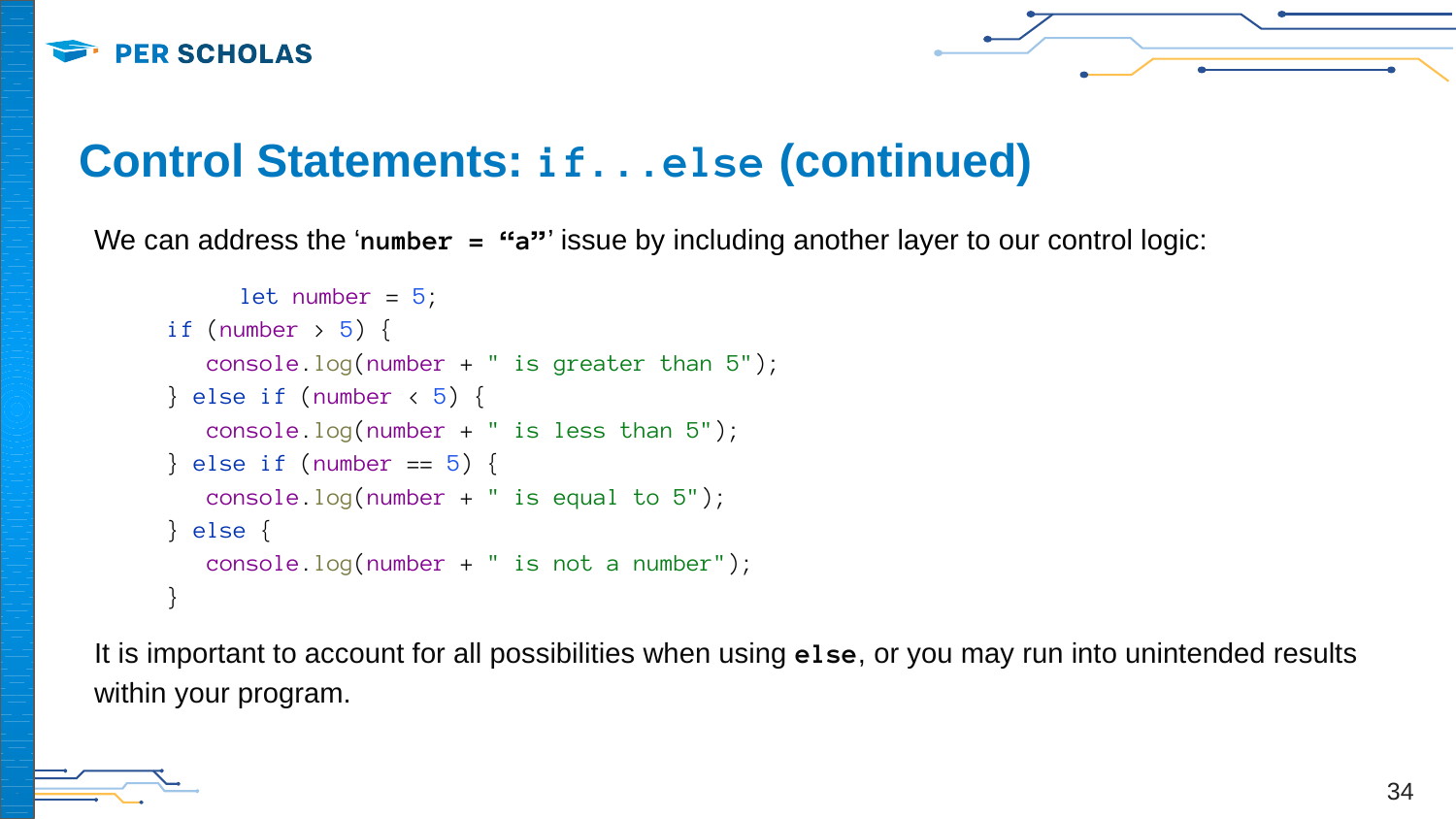

# Control Statements: if...else (continued)
We can address the ‘number = “a”’ issue by including another layer to our control logic:
	let number = 5;
if (number > 5) {
   console.log(number + " is greater than 5");
} else if (number < 5) {
   console.log(number + " is less than 5");
} else if (number == 5) {
   console.log(number + " is equal to 5");
} else {
   console.log(number + " is not a number");
}
It is important to account for all possibilities when using else, or you may run into unintended results within your program.
34